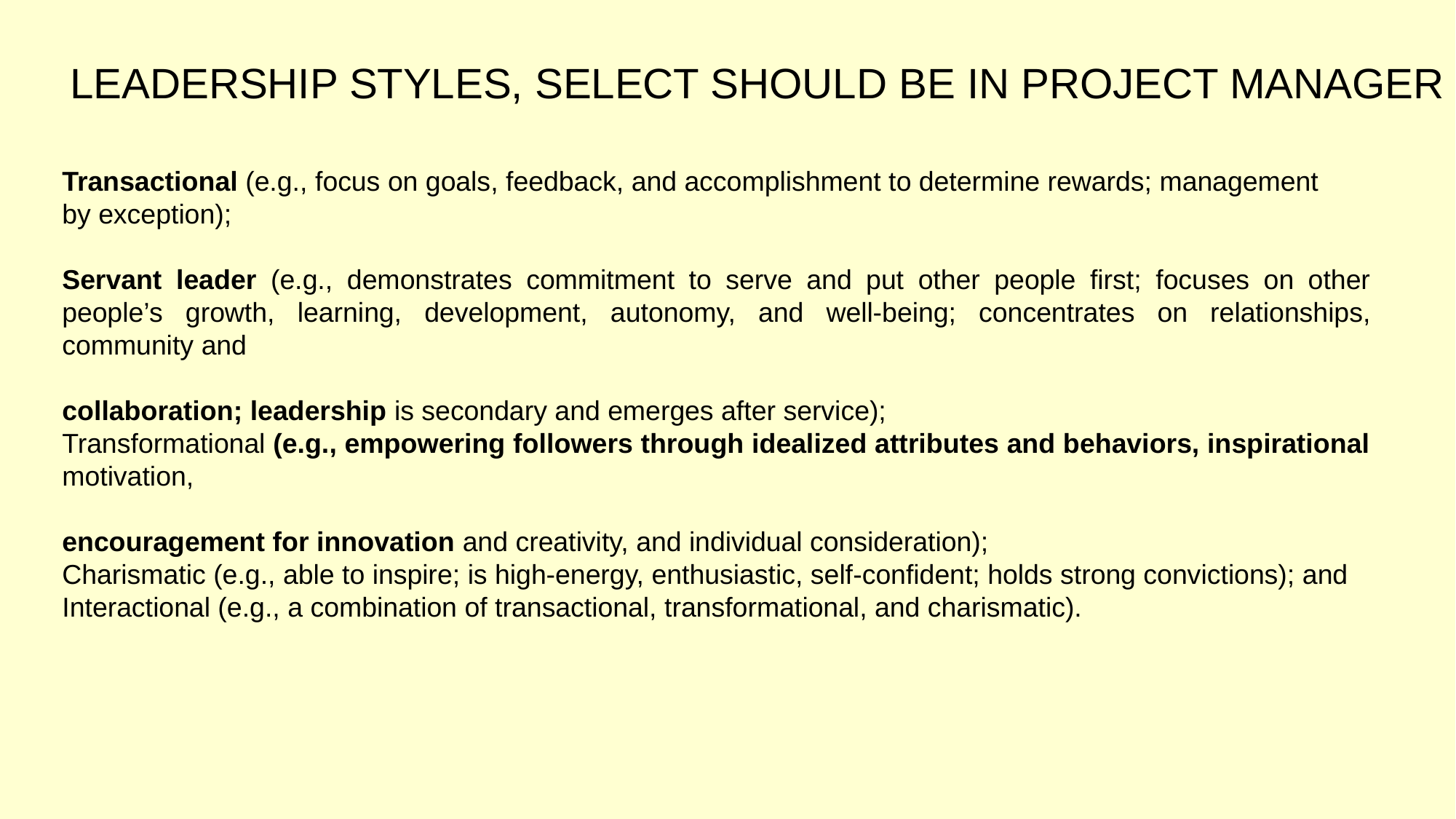

LEADERSHIP STYLES, SELECT SHOULD BE IN PROJECT MANAGER

Transactional (e.g., focus on goals, feedback, and accomplishment to determine rewards; management
by exception);

Servant leader (e.g., demonstrates commitment to serve and put other people first; focuses on other people’s growth, learning, development, autonomy, and well-being; concentrates on relationships, community and

collaboration; leadership is secondary and emerges after service);
Transformational (e.g., empowering followers through idealized attributes and behaviors, inspirational motivation,

encouragement for innovation and creativity, and individual consideration);
Charismatic (e.g., able to inspire; is high-energy, enthusiastic, self-confident; holds strong convictions); and
Interactional (e.g., a combination of transactional, transformational, and charismatic).